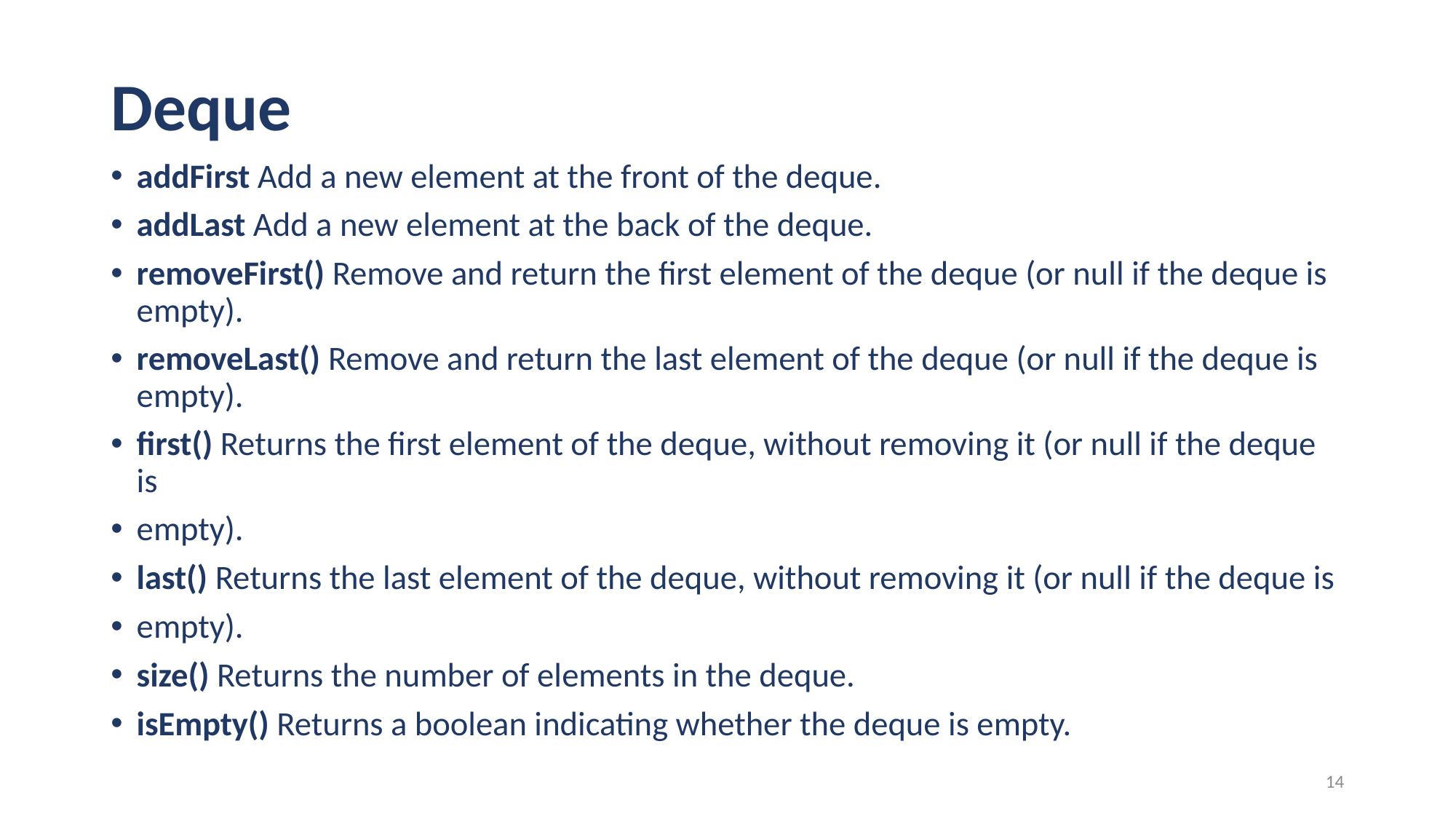

# Deque
addFirst Add a new element at the front of the deque.
addLast Add a new element at the back of the deque.
removeFirst() Remove and return the first element of the deque (or null if the deque is empty).
removeLast() Remove and return the last element of the deque (or null if the deque is empty).
first() Returns the first element of the deque, without removing it (or null if the deque is
empty).
last() Returns the last element of the deque, without removing it (or null if the deque is
empty).
size() Returns the number of elements in the deque.
isEmpty() Returns a boolean indicating whether the deque is empty.

14